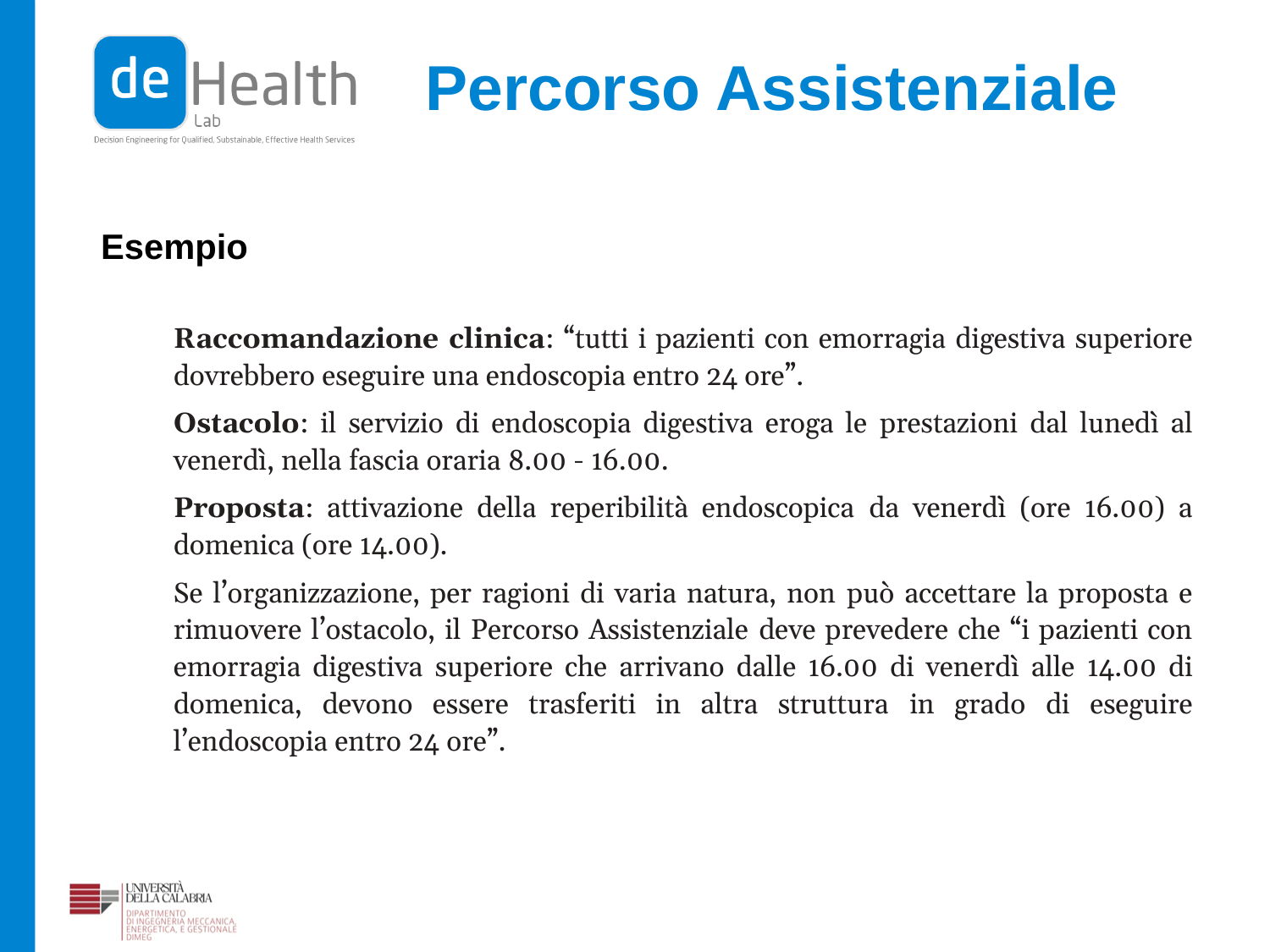

# Percorso Assistenziale

Esempio

Raccomandazione clinica: “tutti i pazienti con emorragia digestiva superiore dovrebbero eseguire una endoscopia entro 24 ore”.
Ostacolo: il servizio di endoscopia digestiva eroga le prestazioni dal lunedì al venerdì, nella fascia oraria 8.00 - 16.00.
Proposta: attivazione della reperibilità endoscopica da venerdì (ore 16.00) a domenica (ore 14.00).
Se l’organizzazione, per ragioni di varia natura, non può accettare la proposta e rimuovere l’ostacolo, il Percorso Assistenziale deve prevedere che “i pazienti con emorragia digestiva superiore che arrivano dalle 16.00 di venerdì alle 14.00 di domenica, devono essere trasferiti in altra struttura in grado di eseguire l’endoscopia entro 24 ore”.